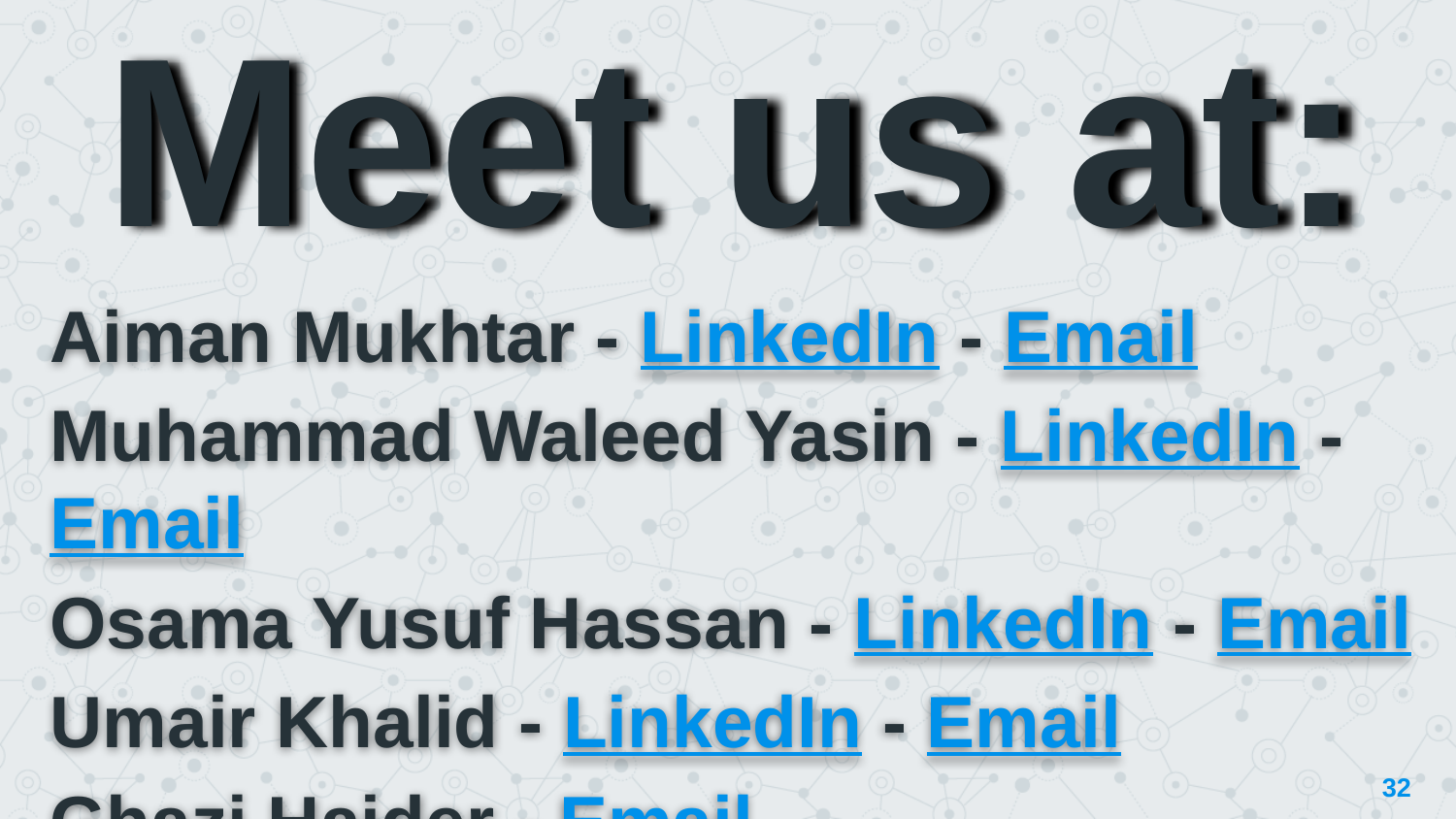

Meet us at:
Aiman Mukhtar - LinkedIn - Email
Muhammad Waleed Yasin - LinkedIn - Email
Osama Yusuf Hassan - LinkedIn - Email
Umair Khalid - LinkedIn - Email
Ghazi Haider - Email
32